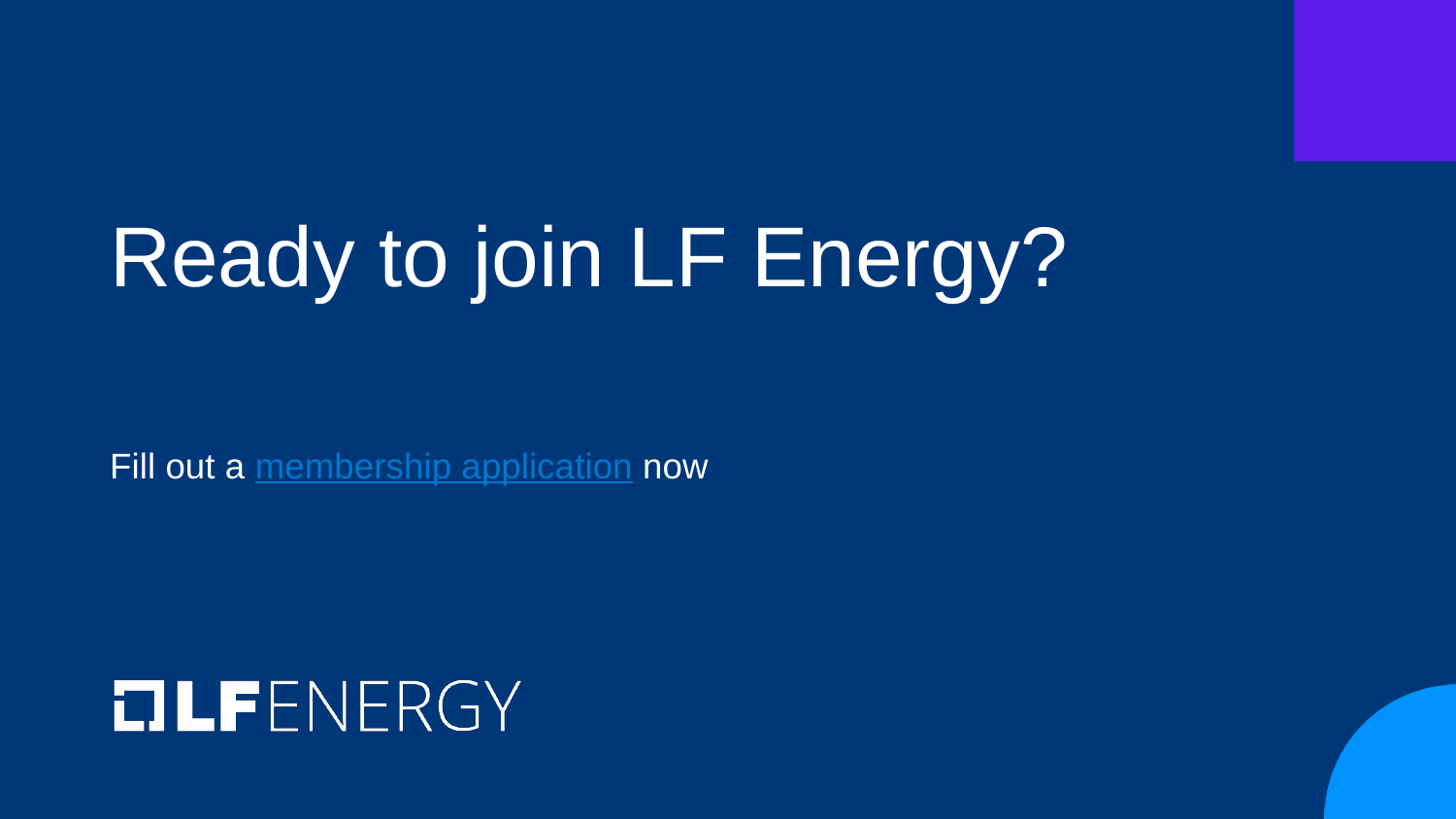

# Ready to join LF Energy?
Fill out a membership application now